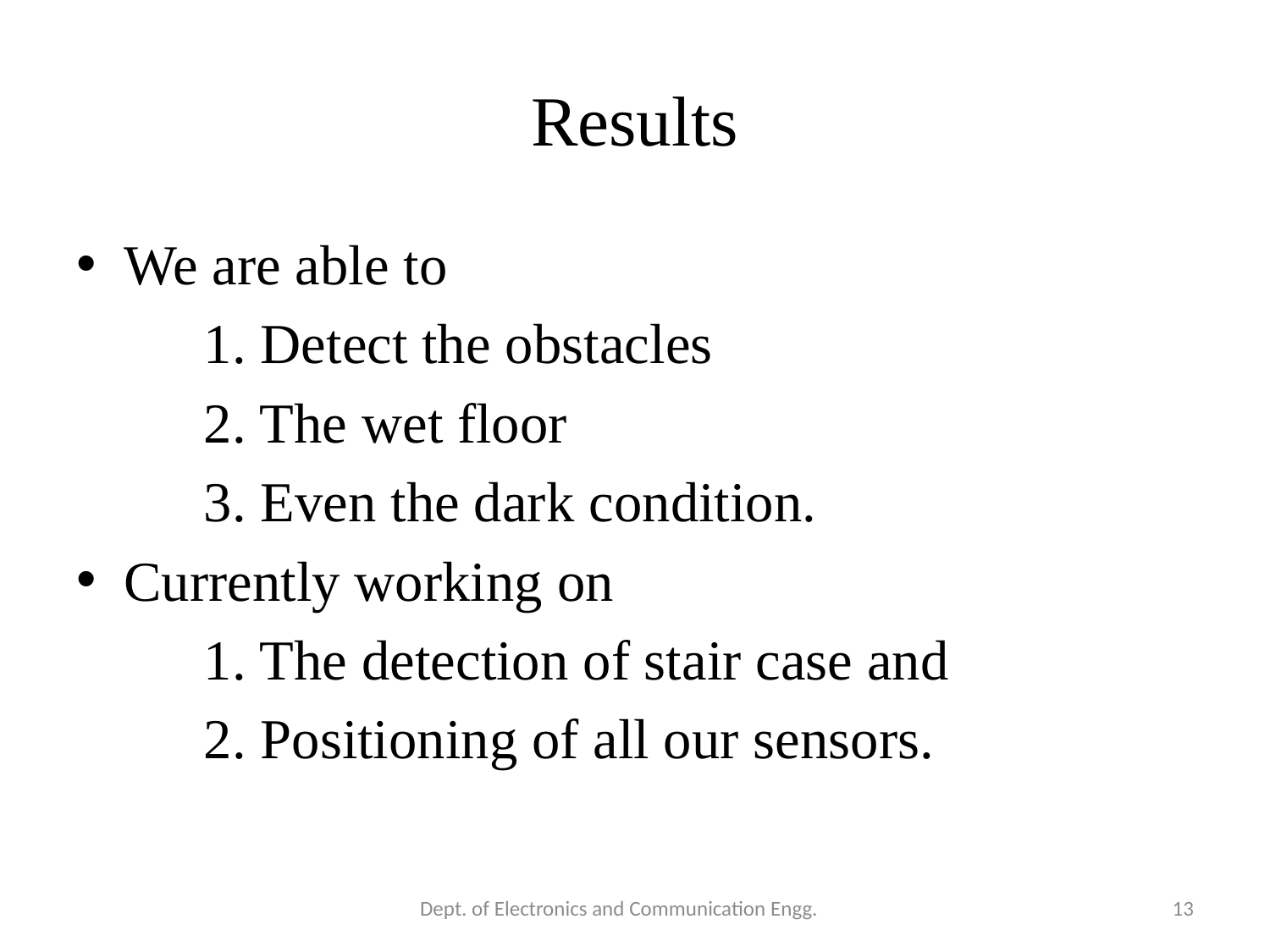

# Results
We are able to
         1. Detect the obstacles
         2. The wet floor
         3. Even the dark condition.
Currently working on
         1. The detection of stair case and
         2. Positioning of all our sensors.

Dept. of Electronics and Communication Engg.
13